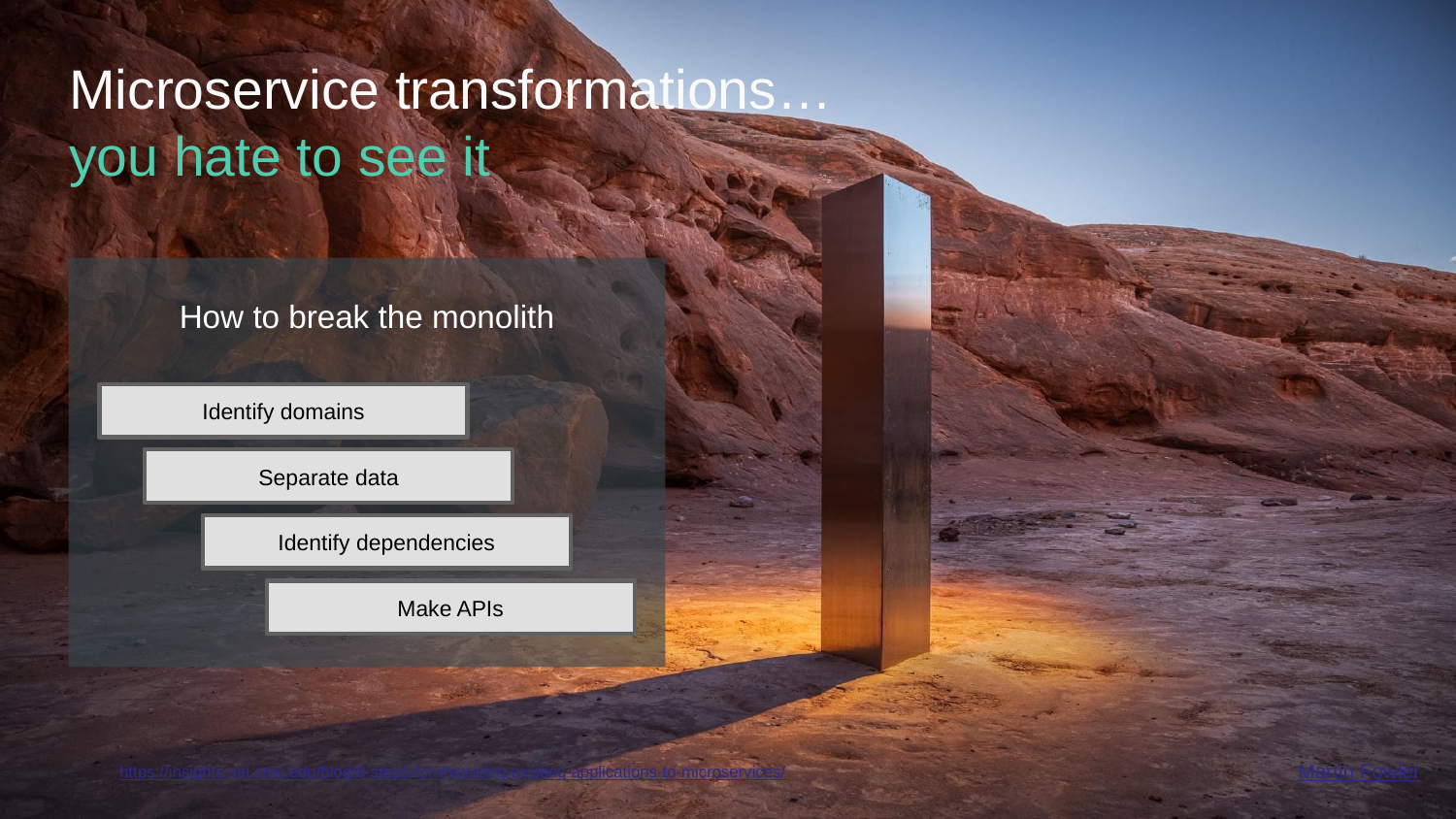

# Microservice transformations…
you hate to see it

How to break the monolith
Identify domains
Separate data
Identify dependencies
Make APIs
Martin Fowler
https://insights.sei.cmu.edu/blog/8-steps-for-migrating-existing-applications-to-microservices/